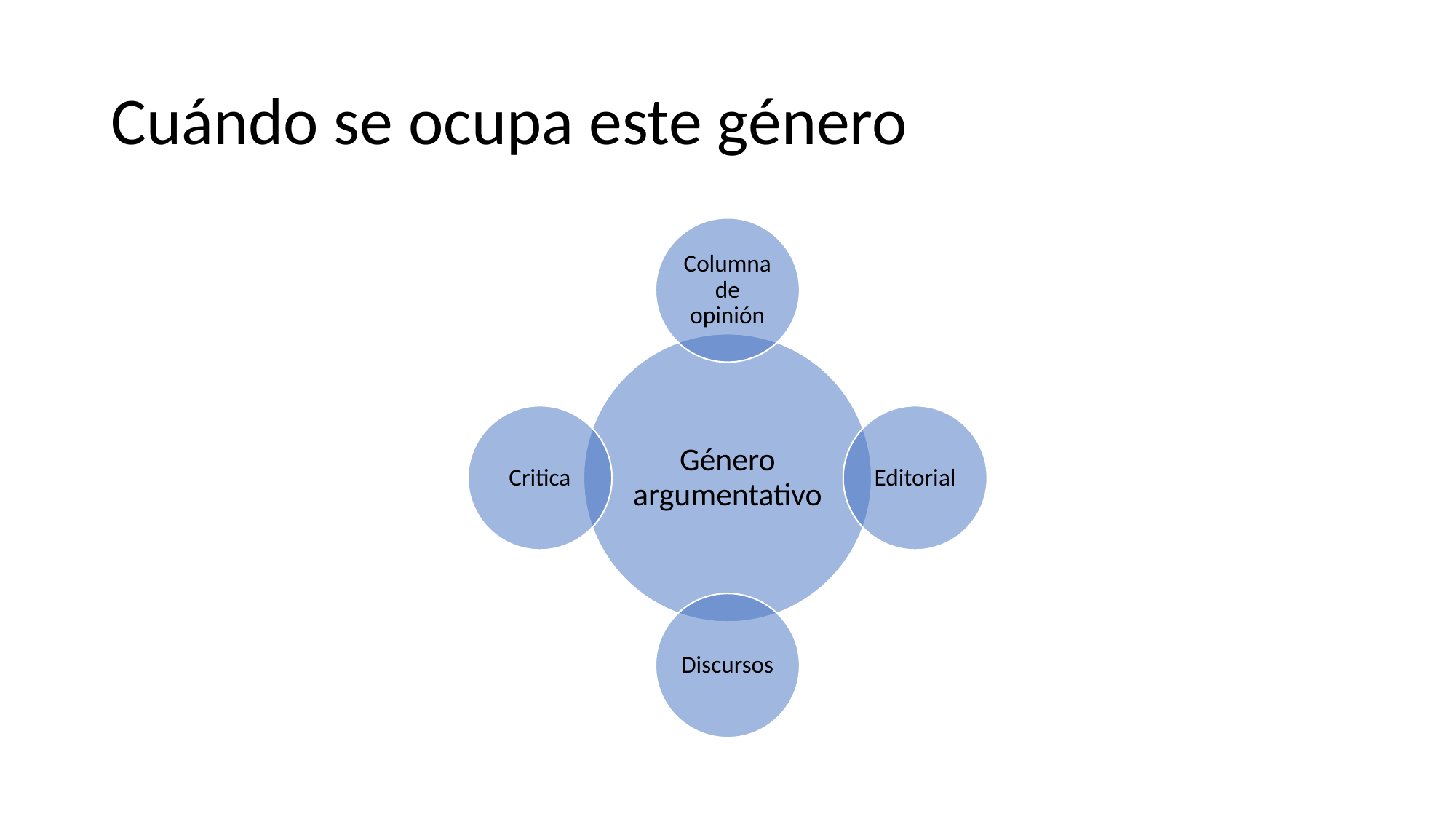

# Cuándo se ocupa este género

Columna de opinión

Género argumentativo

Critica
Editorial

Discursos